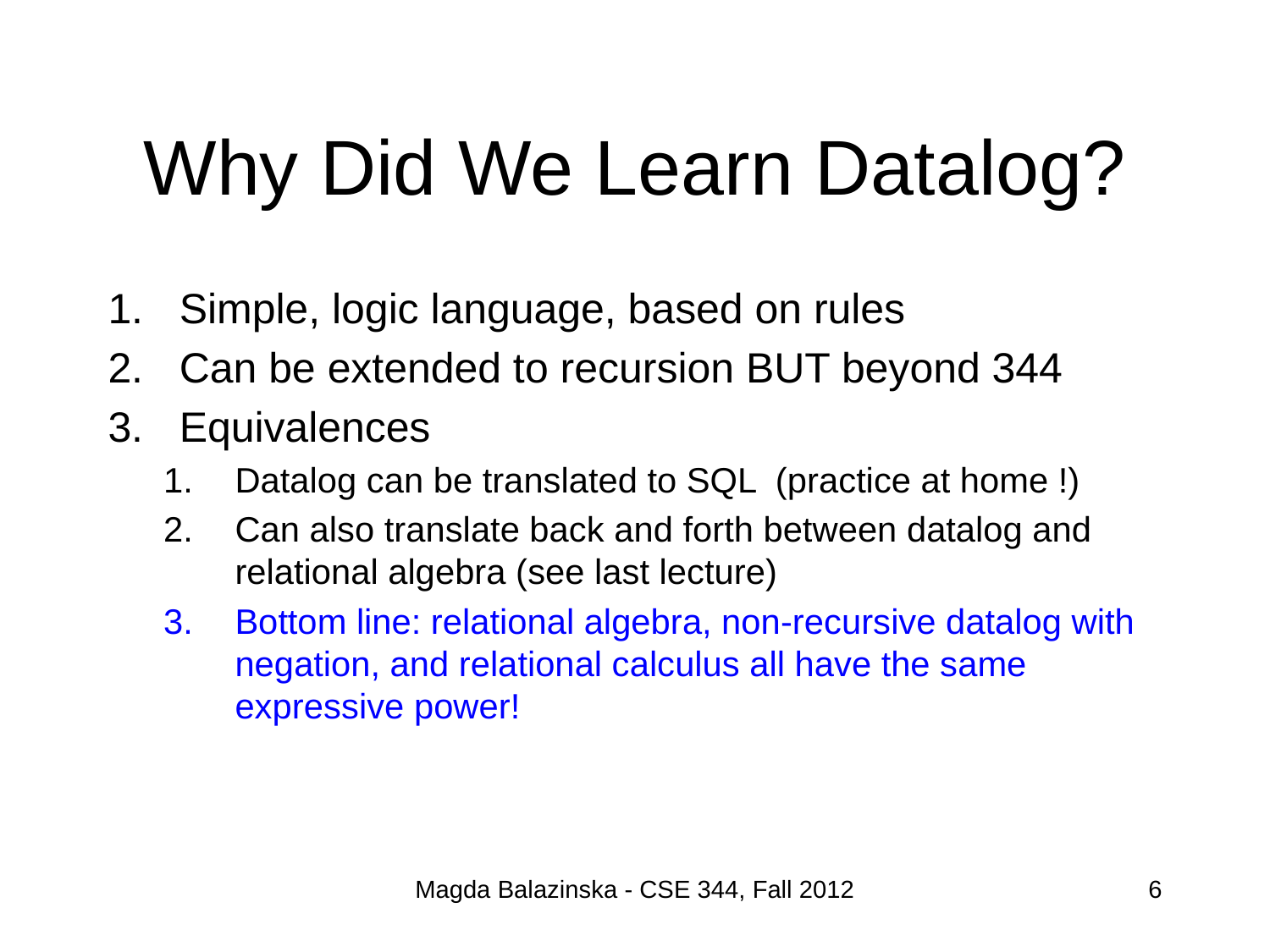

# Why Did We Learn Datalog?
Simple, logic language, based on rules
Can be extended to recursion BUT beyond 344
Equivalences
Datalog can be translated to SQL  (practice at home !)
Can also translate back and forth between datalog and relational algebra (see last lecture)
Bottom line: relational algebra, non-recursive datalog with negation, and relational calculus all have the same expressive power!
Magda Balazinska - CSE 344, Fall 2012
6